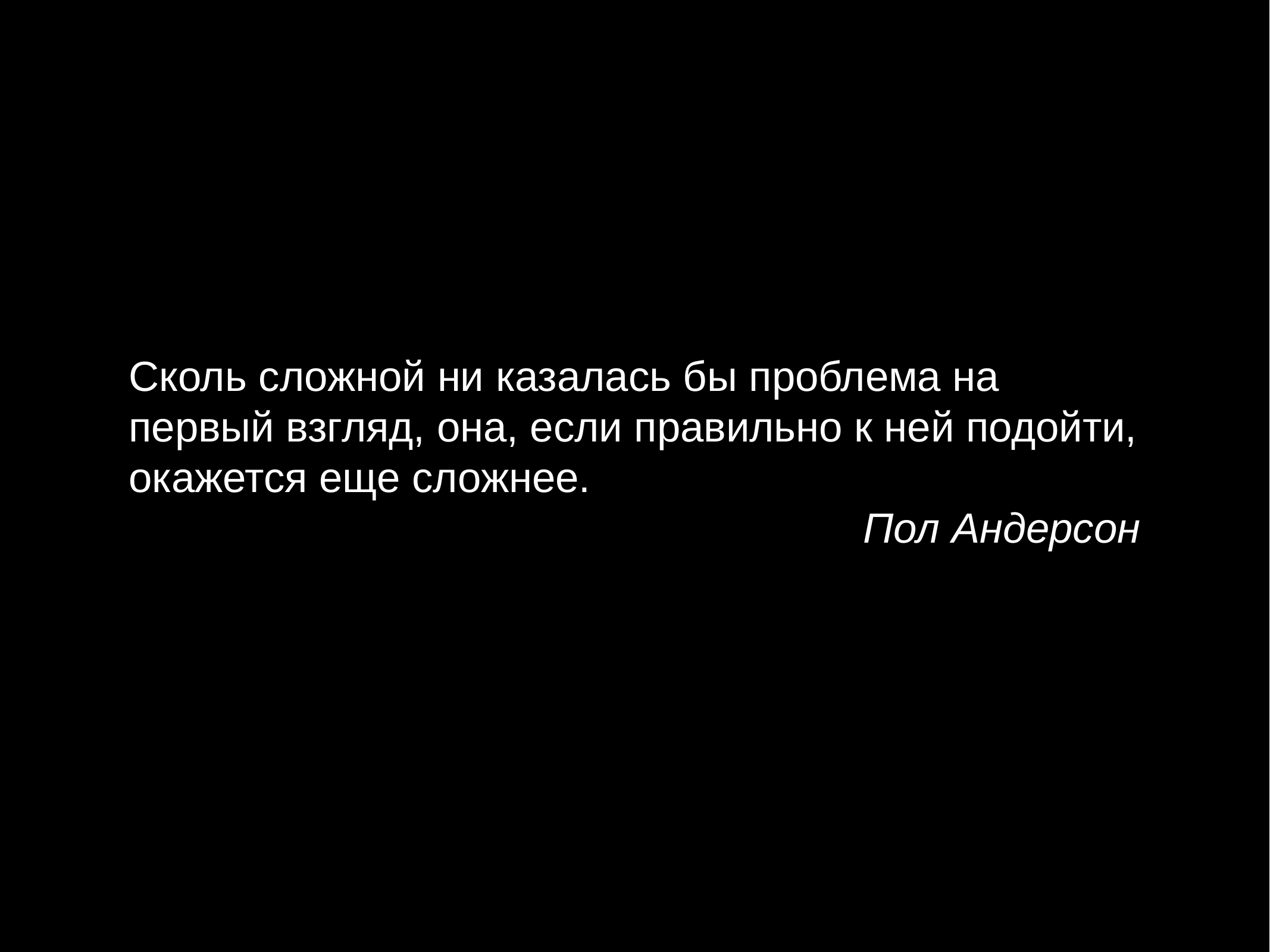

Сколь сложной ни казалась бы проблема на первый взгляд, она, если правильно к ней подойти, окажется еще сложнее.
Пол Андерсон
2